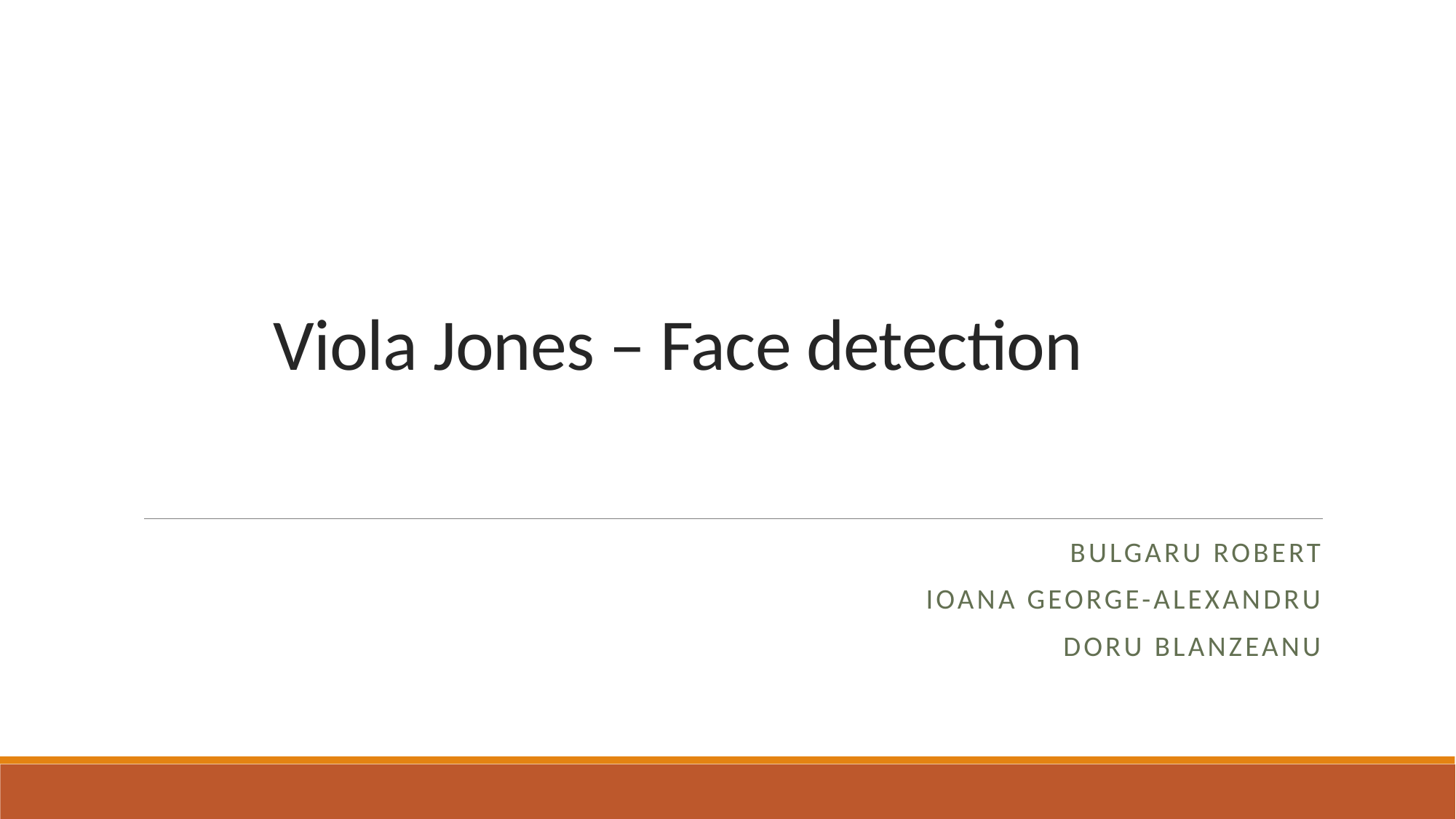

# Viola Jones – Face detection
Bulgaru Robert
Ioana George-Alexandru
Doru Blanzeanu